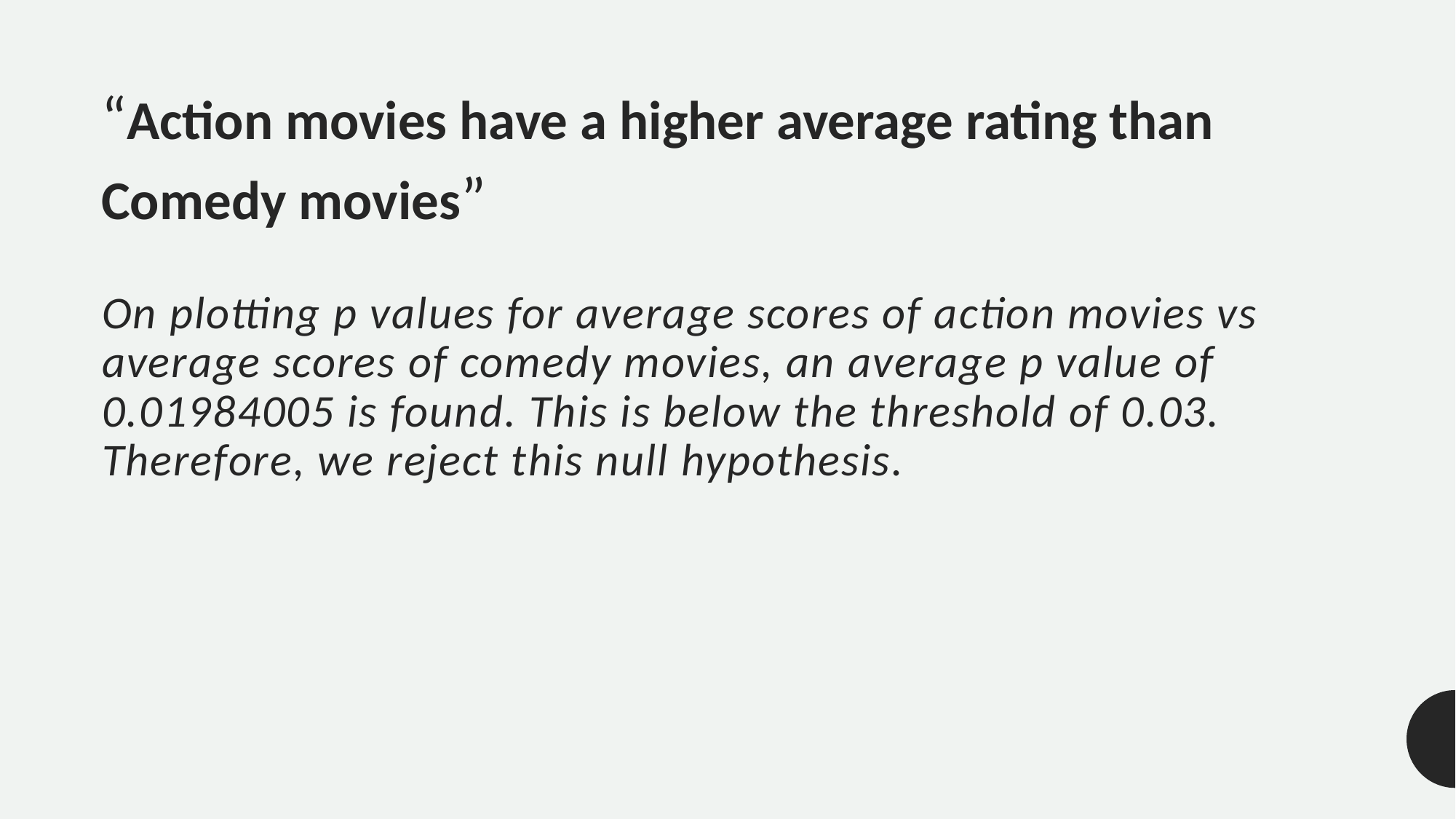

“Action movies have a higher average rating than Comedy movies”
# On plotting p values for average scores of action movies vs average scores of comedy movies, an average p value of 0.01984005 is found. This is below the threshold of 0.03. Therefore, we reject this null hypothesis.